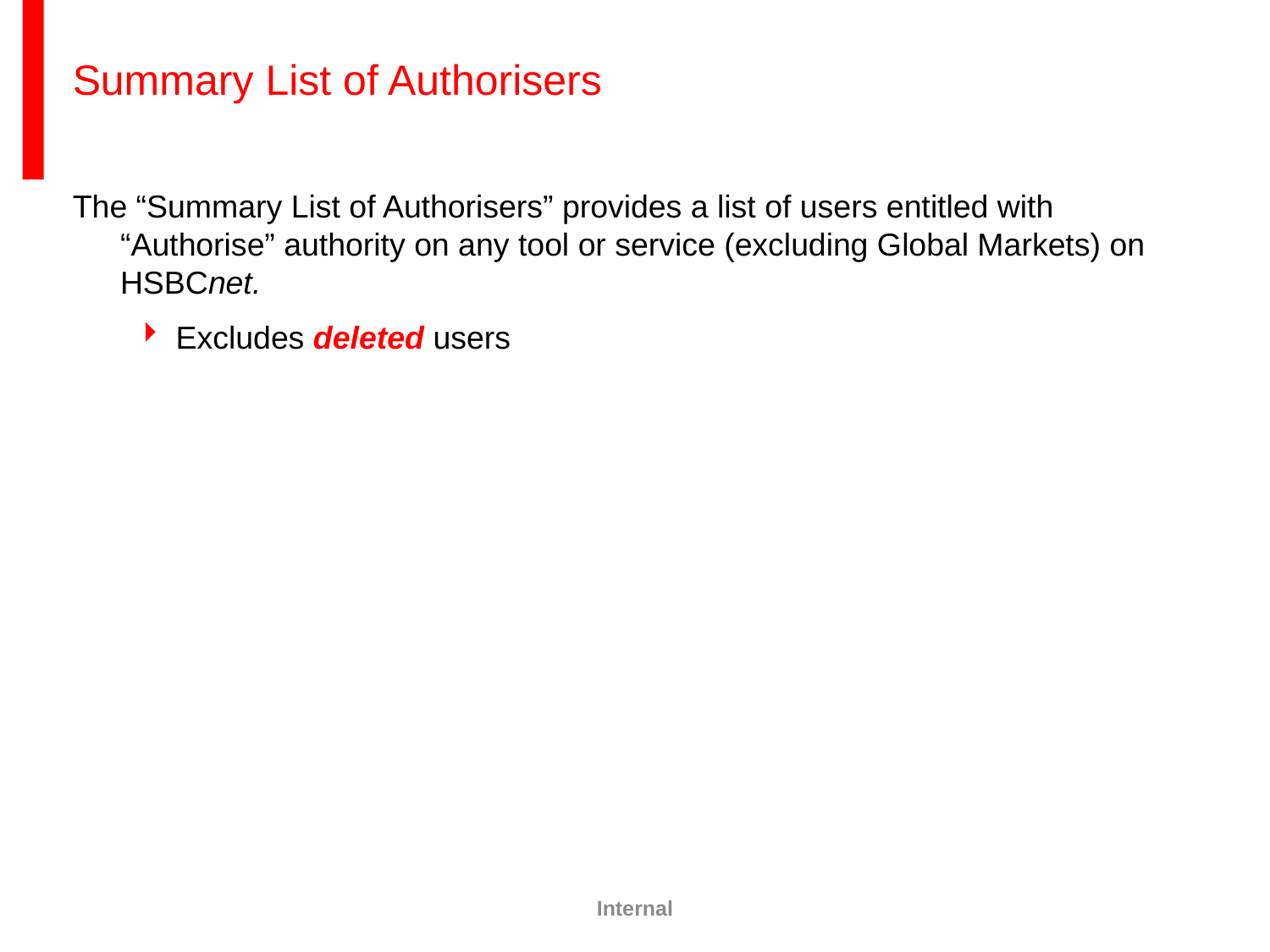

# Summary List of Authorisers
The “Summary List of Authorisers” provides a list of users entitled with “Authorise” authority on any tool or service (excluding Global Markets) on HSBCnet.
Excludes deleted users

Internal